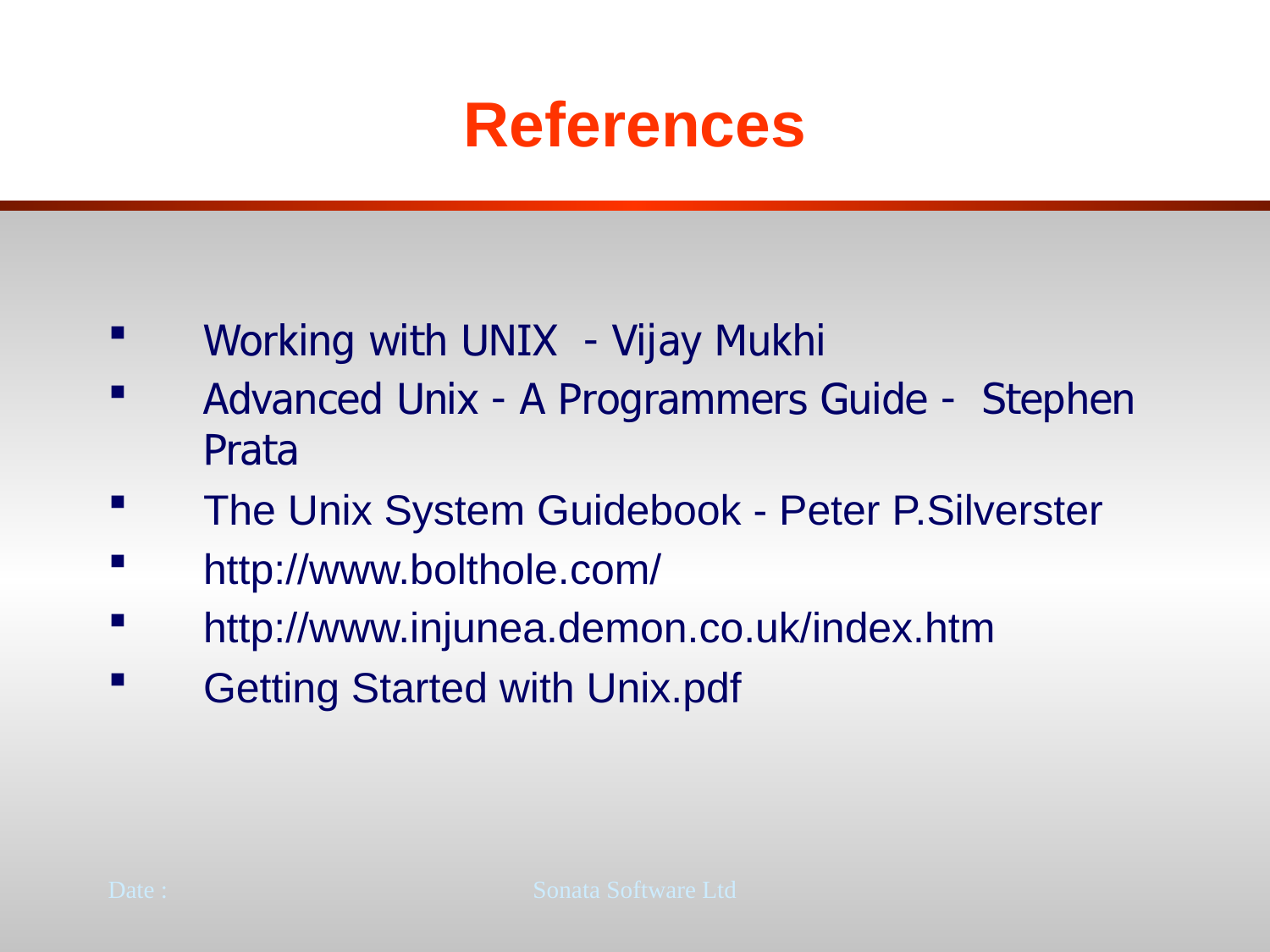

# References
Working with UNIX  - Vijay Mukhi
Advanced Unix - A Programmers Guide -  Stephen Prata
The Unix System Guidebook - Peter P.Silverster
http://www.bolthole.com/
http://www.injunea.demon.co.uk/index.htm
Getting Started with Unix.pdf

Date :
Sonata Software Ltd